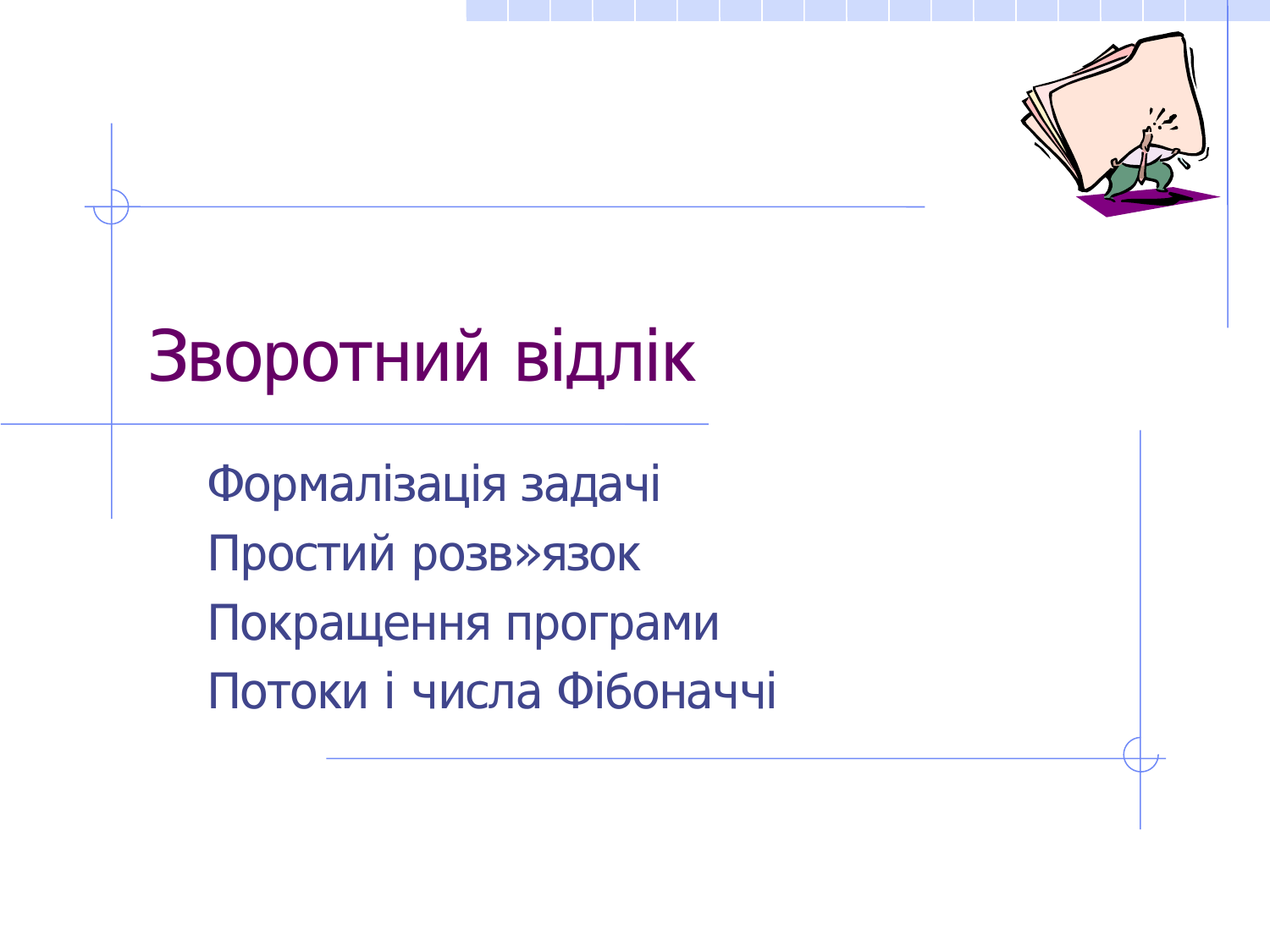

# Зворотний відлік
Формалізація задачі
Простий розв»язок
Покращення програми
Потоки і числа Фібоначчі